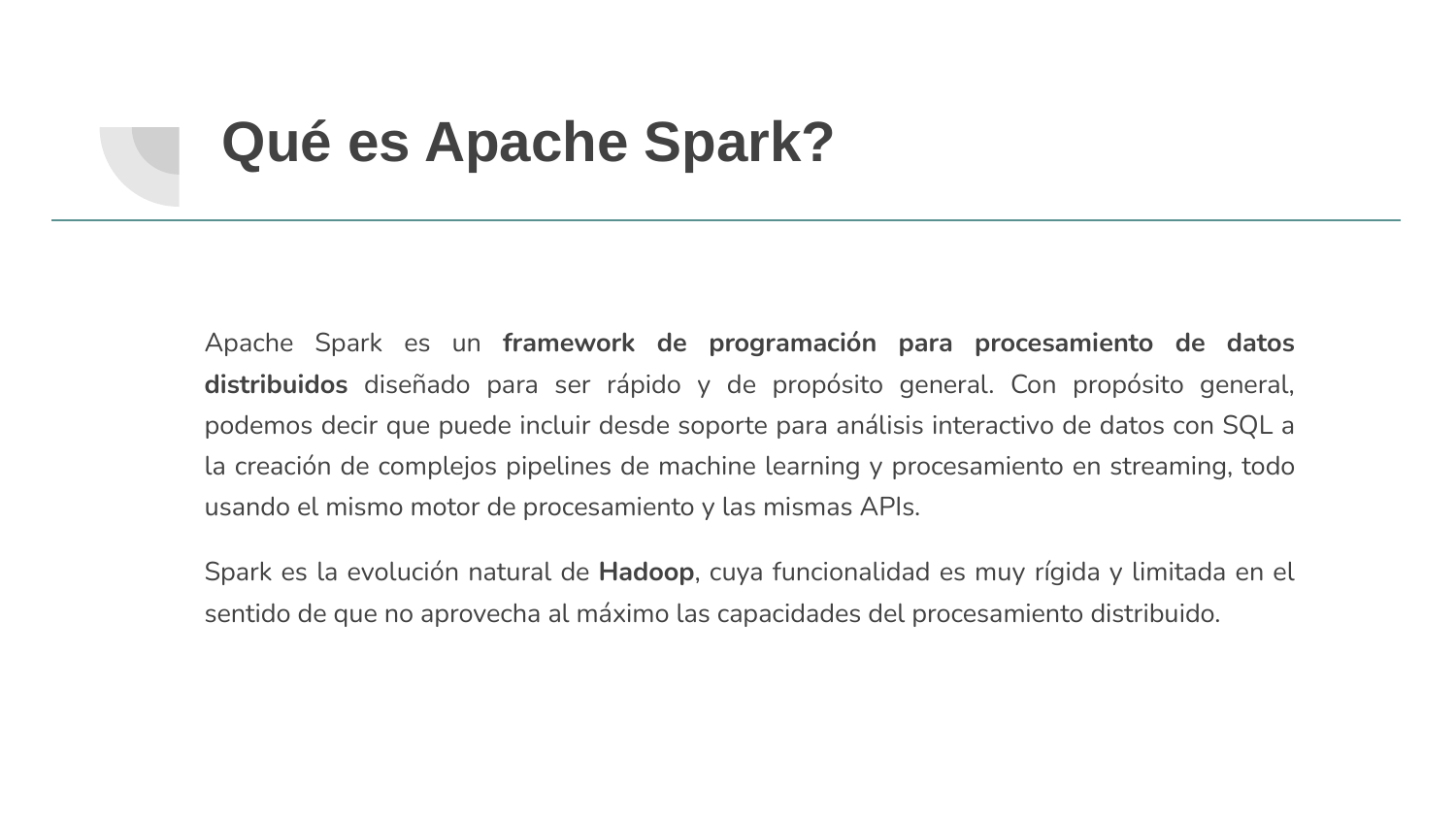

# Qué es Apache Spark?
Apache Spark es un framework de programación para procesamiento de datos distribuidos diseñado para ser rápido y de propósito general. Con propósito general, podemos decir que puede incluir desde soporte para análisis interactivo de datos con SQL a la creación de complejos pipelines de machine learning y procesamiento en streaming, todo usando el mismo motor de procesamiento y las mismas APIs.
Spark es la evolución natural de Hadoop, cuya funcionalidad es muy rígida y limitada en el sentido de que no aprovecha al máximo las capacidades del procesamiento distribuido.